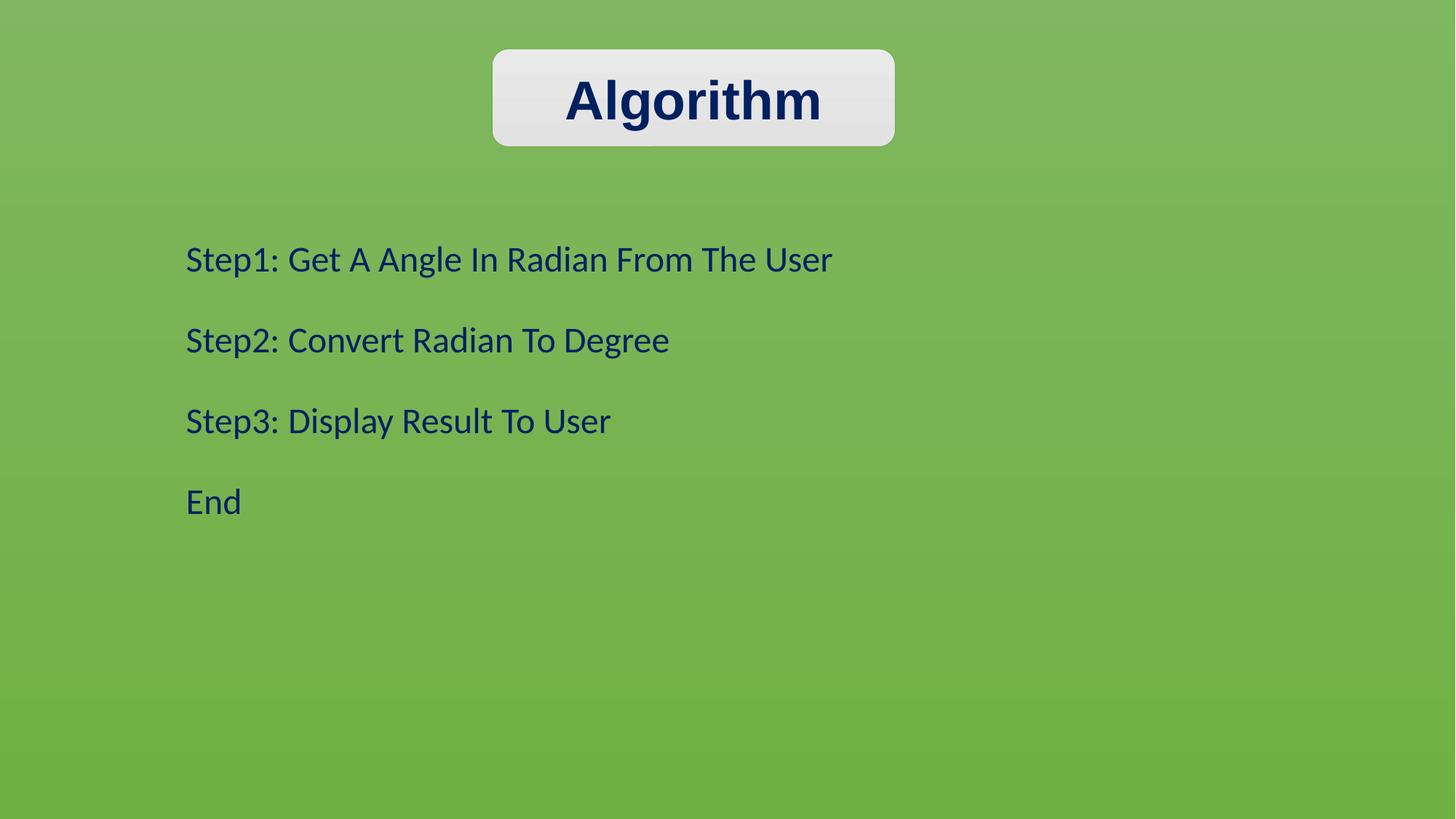

Algorithm
Step1: Get A Angle In Radian From The User
Step2: Convert Radian To Degree
Step3: Display Result To User
End